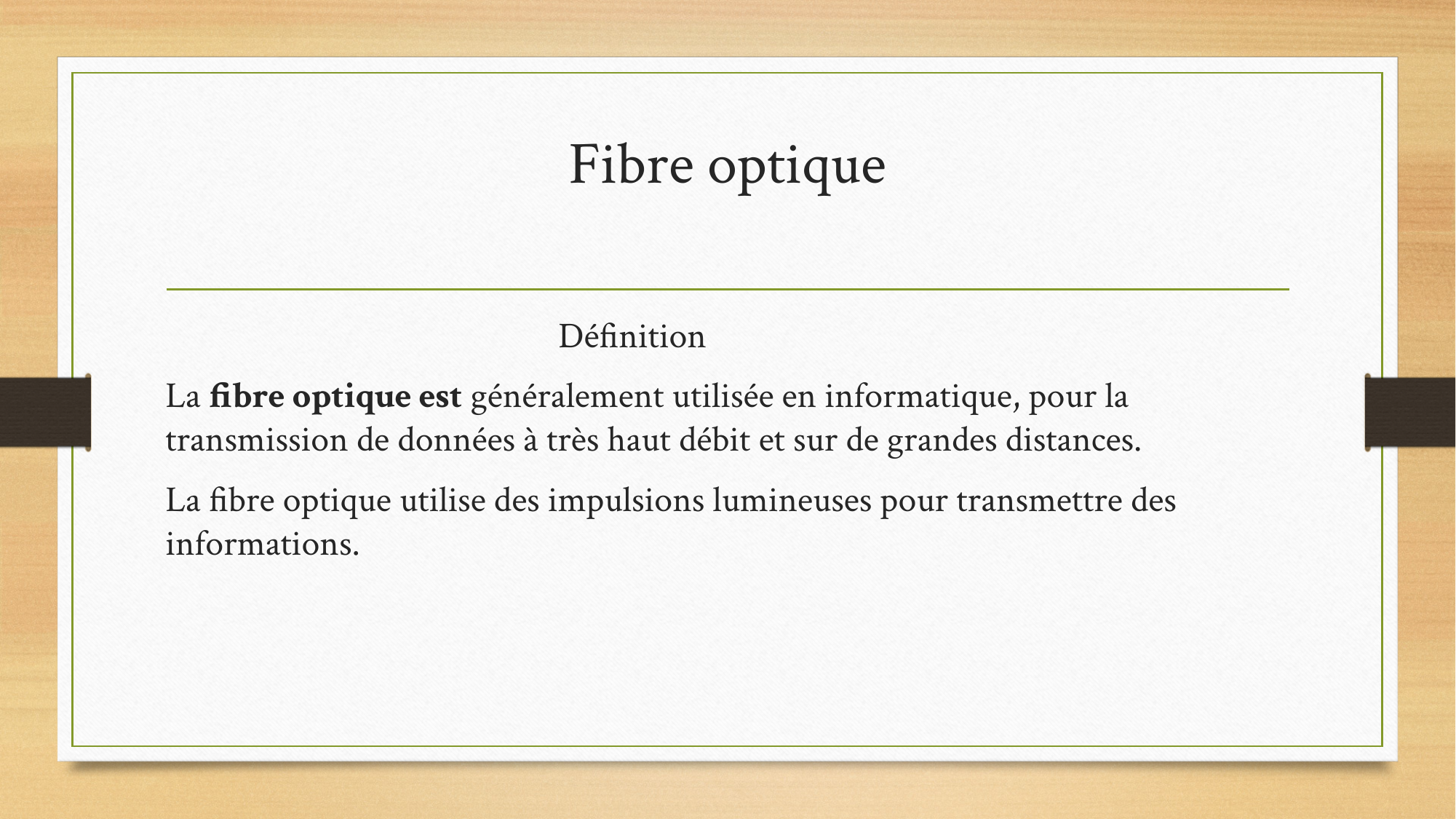

# Fibre optique
                                                Définition
La fibre optique est généralement utilisée en informatique, pour la transmission de données à très haut débit et sur de grandes distances.
La fibre optique utilise des impulsions lumineuses pour transmettre des informations.